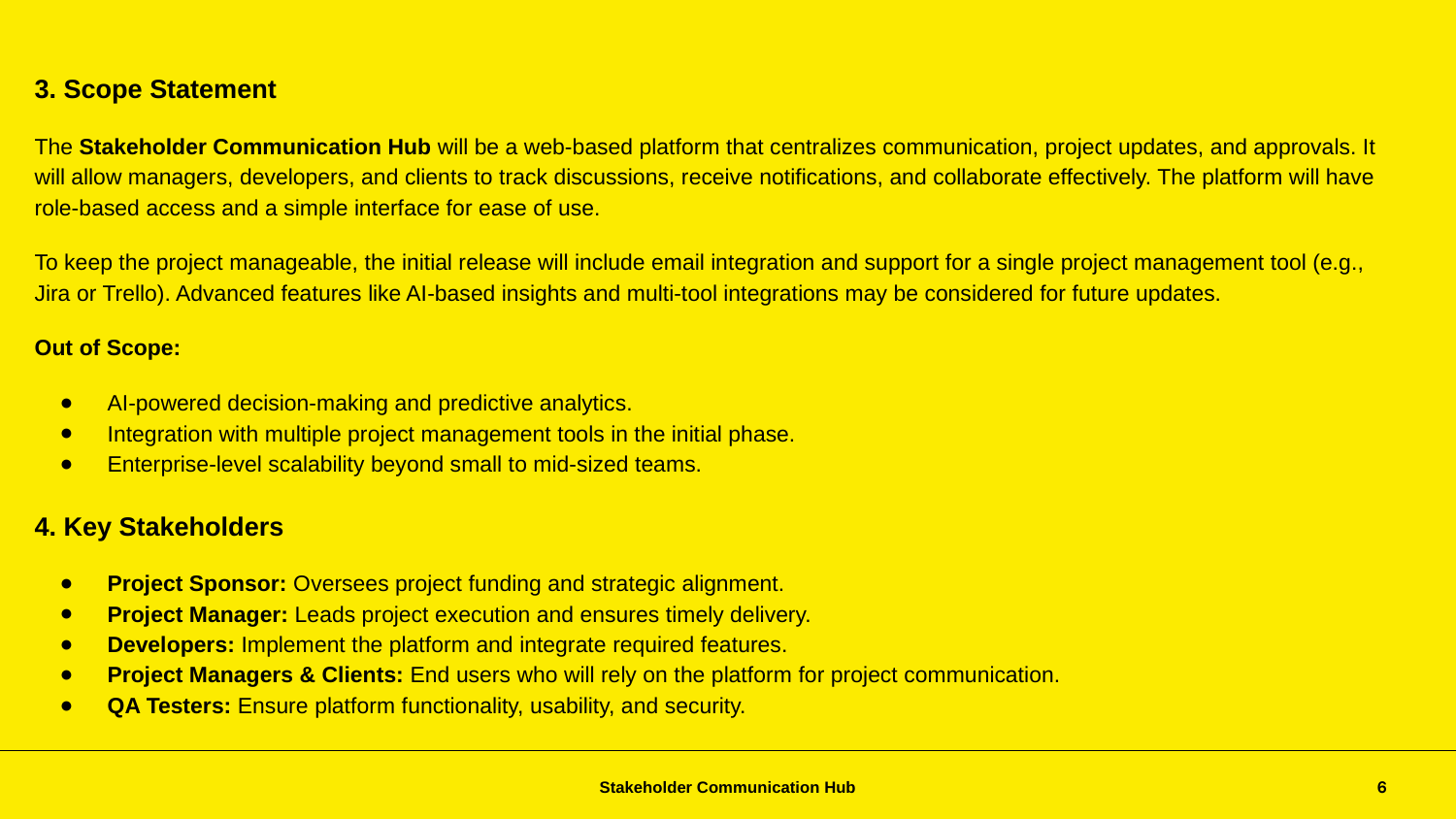

3. Scope Statement
The Stakeholder Communication Hub will be a web-based platform that centralizes communication, project updates, and approvals. It will allow managers, developers, and clients to track discussions, receive notifications, and collaborate effectively. The platform will have role-based access and a simple interface for ease of use.
To keep the project manageable, the initial release will include email integration and support for a single project management tool (e.g., Jira or Trello). Advanced features like AI-based insights and multi-tool integrations may be considered for future updates.
Out of Scope:
AI-powered decision-making and predictive analytics.
Integration with multiple project management tools in the initial phase.
Enterprise-level scalability beyond small to mid-sized teams.
4. Key Stakeholders
Project Sponsor: Oversees project funding and strategic alignment.
Project Manager: Leads project execution and ensures timely delivery.
Developers: Implement the platform and integrate required features.
Project Managers & Clients: End users who will rely on the platform for project communication.
QA Testers: Ensure platform functionality, usability, and security.

Stakeholder Communication Hub
6